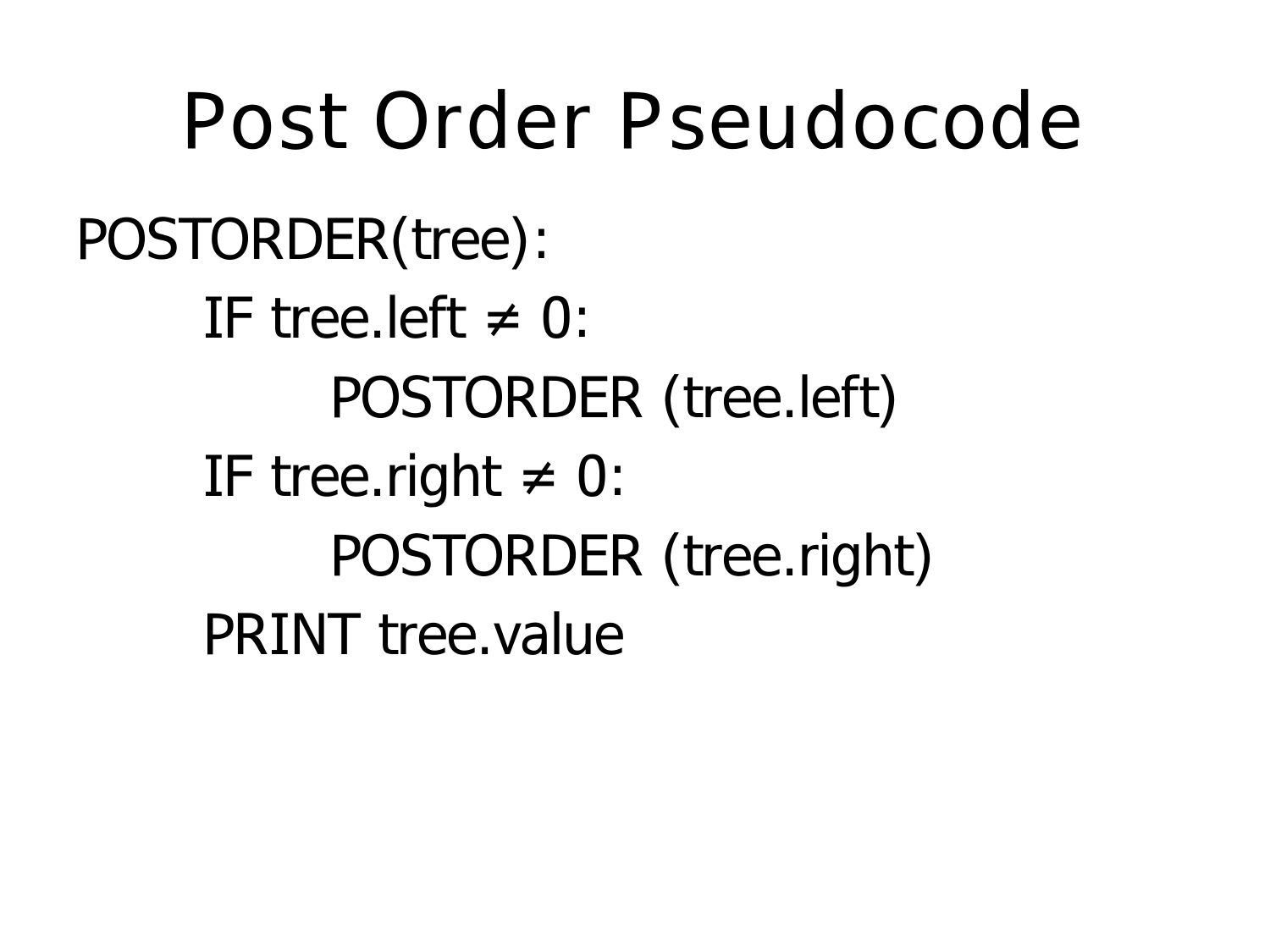

# Post Order Pseudocode
POSTORDER(tree):
	IF tree.left ≠ 0:
		POSTORDER (tree.left)
	IF tree.right ≠ 0:
		POSTORDER (tree.right)
	PRINT tree.value